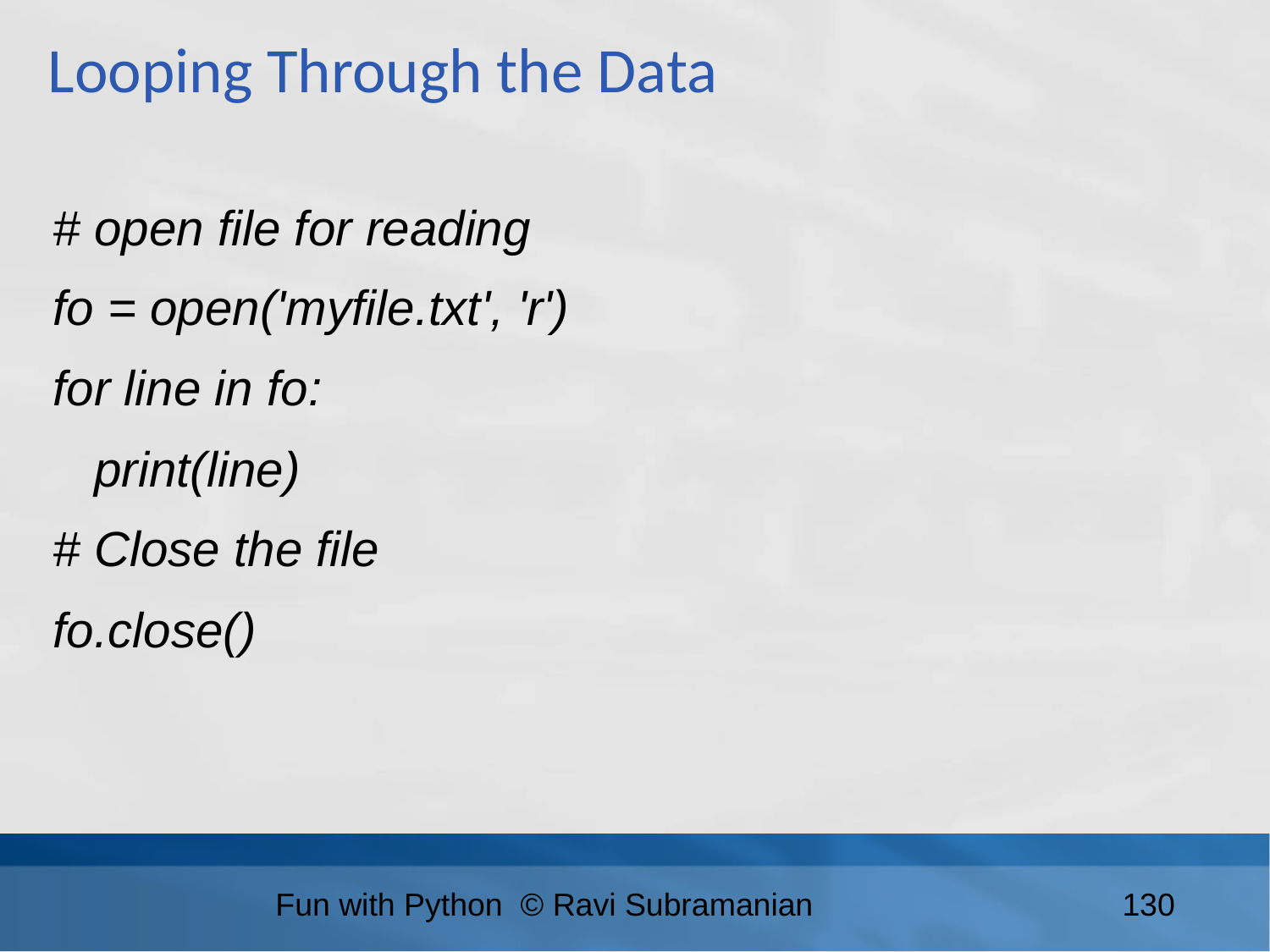

Looping Through the Data
# open file for reading
fo = open('myfile.txt', 'r')
for line in fo:
   print(line)
# Close the file
fo.close()